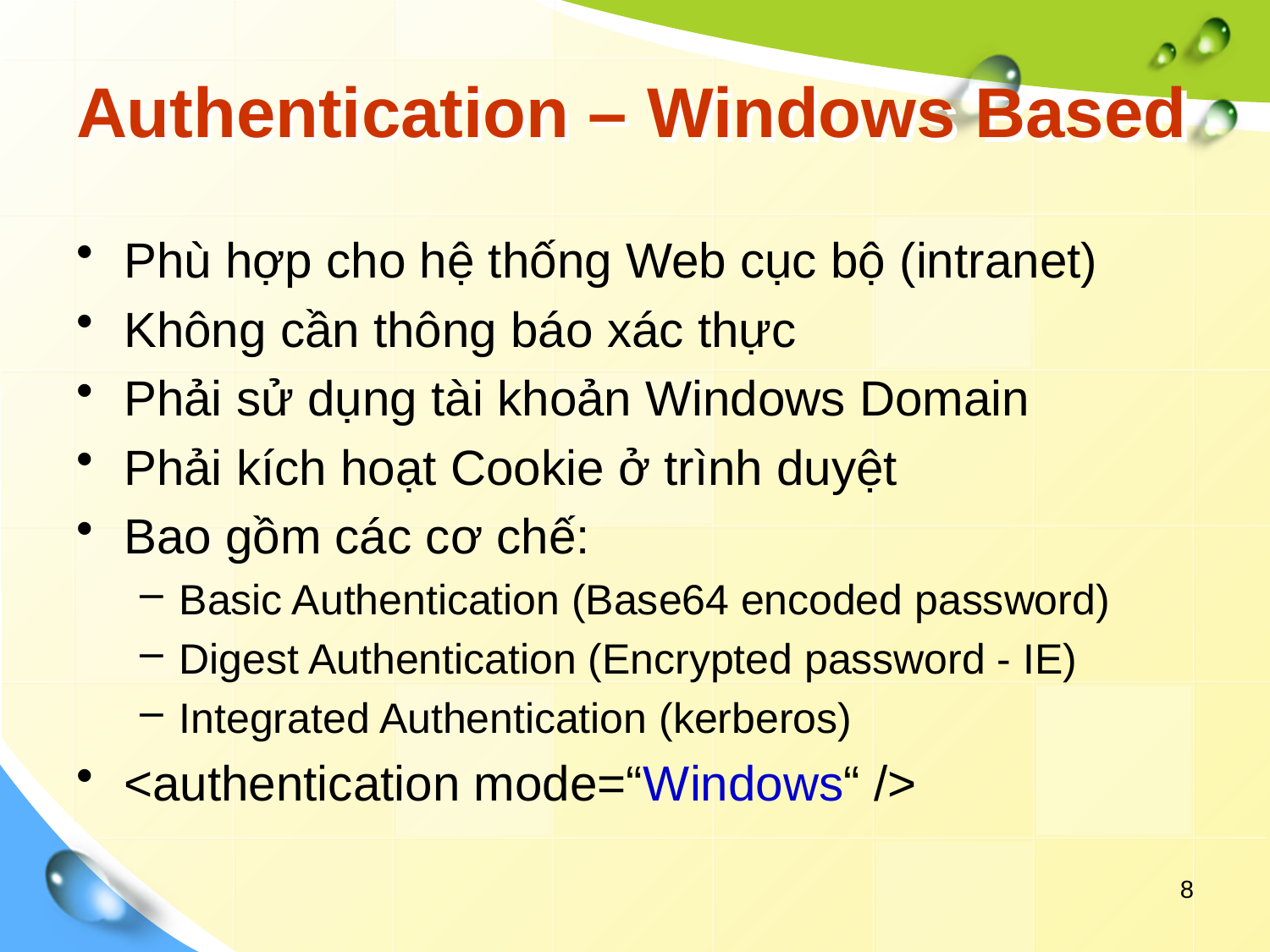

# Authentication – Windows Based
Phù hợp cho hệ thống Web cục bộ (intranet)
Không cần thông báo xác thực
Phải sử dụng tài khoản Windows Domain
Phải kích hoạt Cookie ở trình duyệt
Bao gồm các cơ chế:
Basic Authentication (Base64 encoded password)
Digest Authentication (Encrypted password - IE)
Integrated Authentication (kerberos)
<authentication mode=“Windows“ />
8